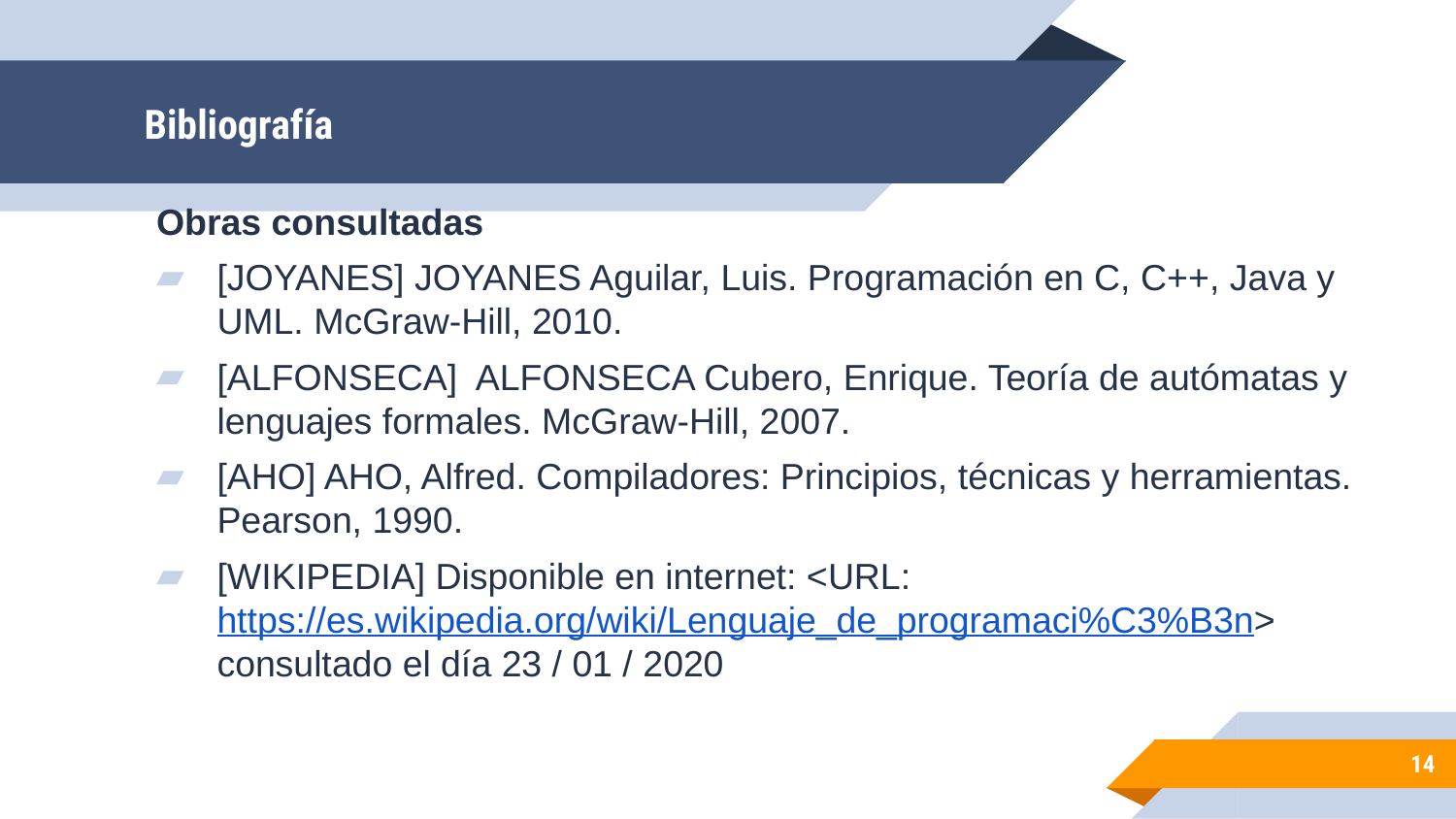

# Bibliografía
Obras consultadas
[JOYANES] JOYANES Aguilar, Luis. Programación en C, C++, Java y UML. McGraw-Hill, 2010.
[ALFONSECA]  ALFONSECA Cubero, Enrique. Teoría de autómatas y lenguajes formales. McGraw-Hill, 2007.
[AHO] AHO, Alfred. Compiladores: Principios, técnicas y herramientas. Pearson, 1990.
[WIKIPEDIA] Disponible en internet: <URL: https://es.wikipedia.org/wiki/Lenguaje_de_programaci%C3%B3n> consultado el día 23 / 01 / 2020

14